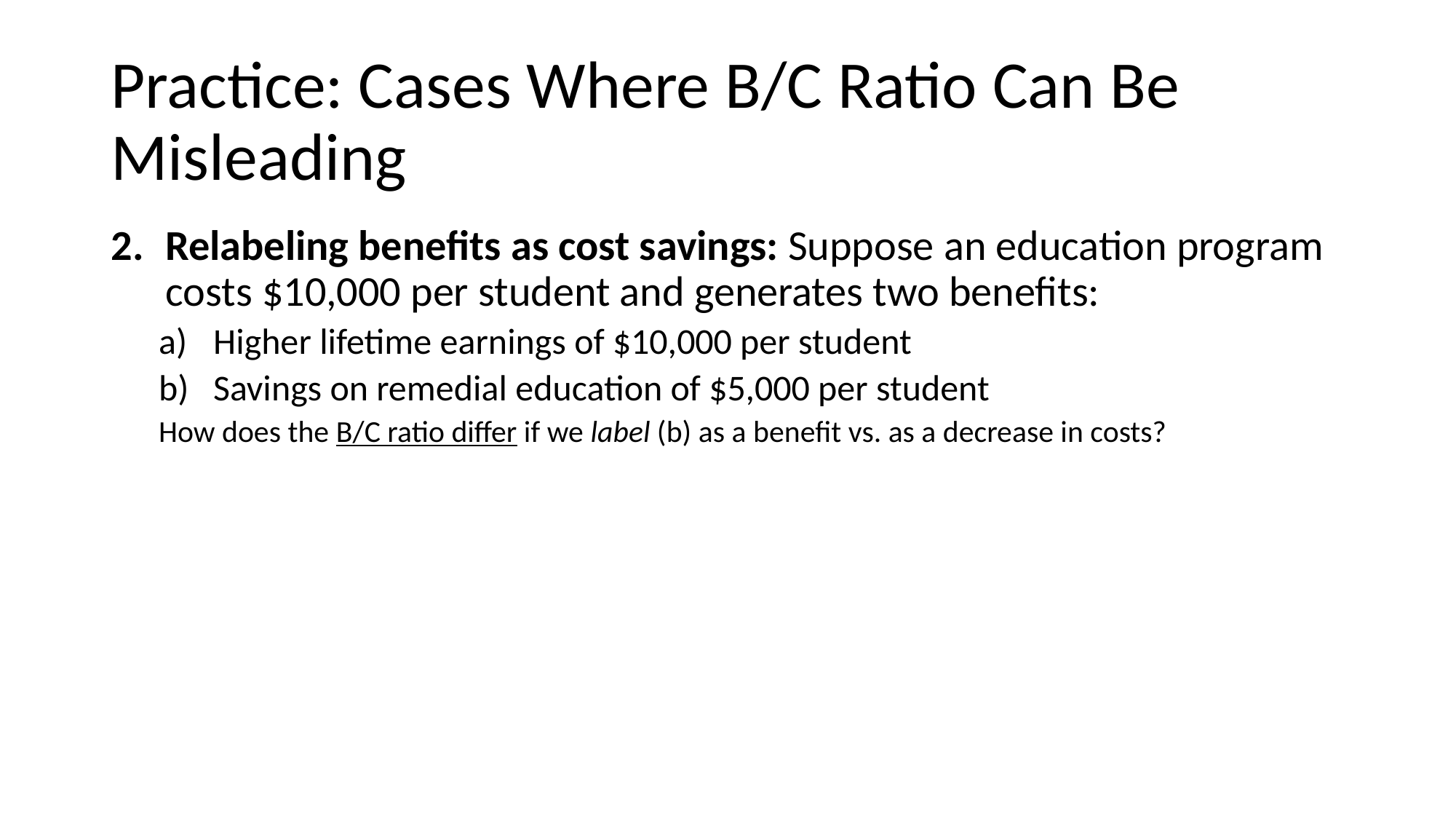

# Practice: Cases Where B/C Ratio Can Be Misleading
Relabeling benefits as cost savings: Suppose an education program costs $10,000 per student and generates two benefits:
Higher lifetime earnings of $10,000 per student
Savings on remedial education of $5,000 per student
How does the B/C ratio differ if we label (b) as a benefit vs. as a decrease in costs?